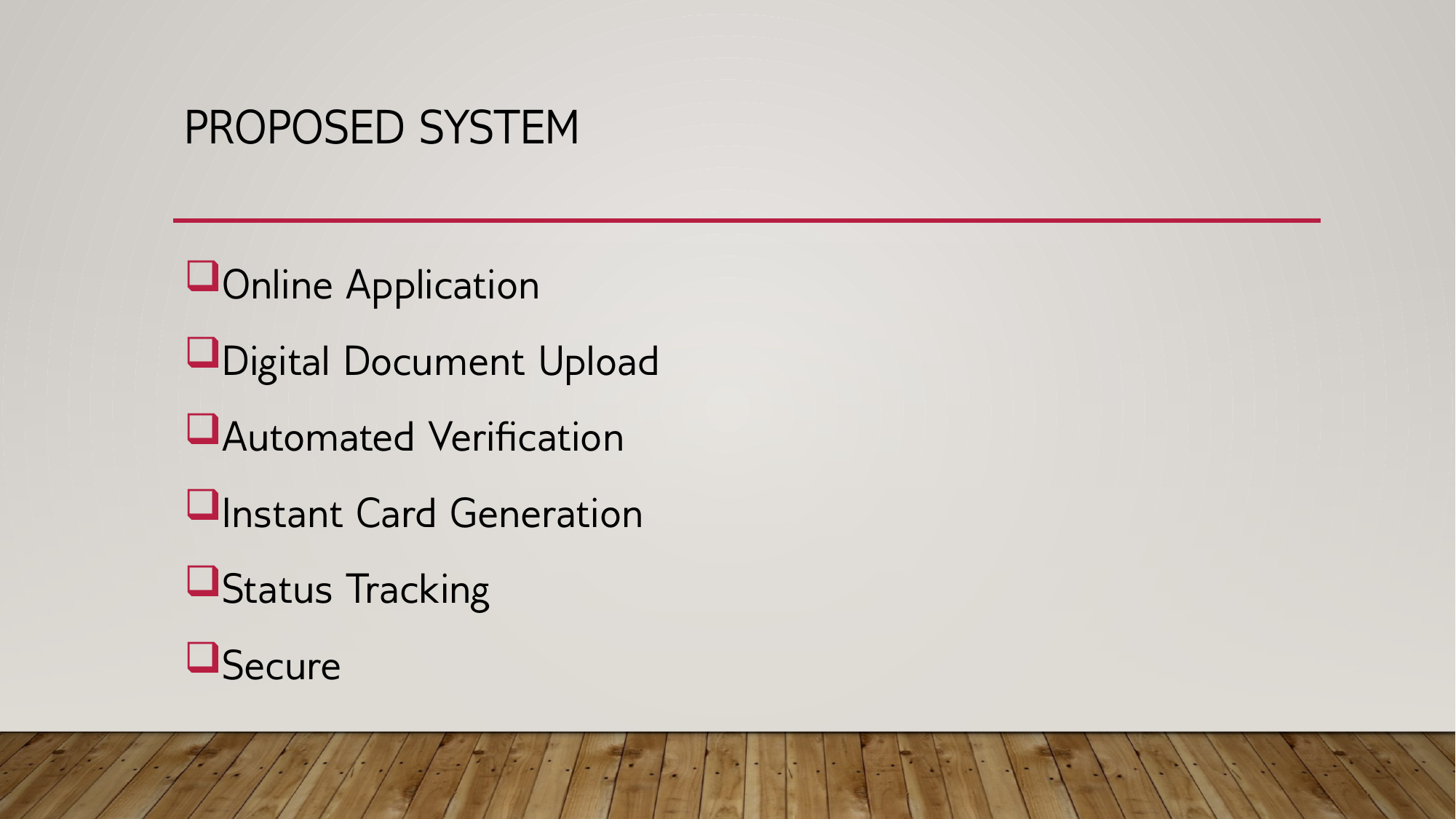

# proposed system
Online Application
Digital Document Upload
Automated Verification
Instant Card Generation
Status Tracking
Secure